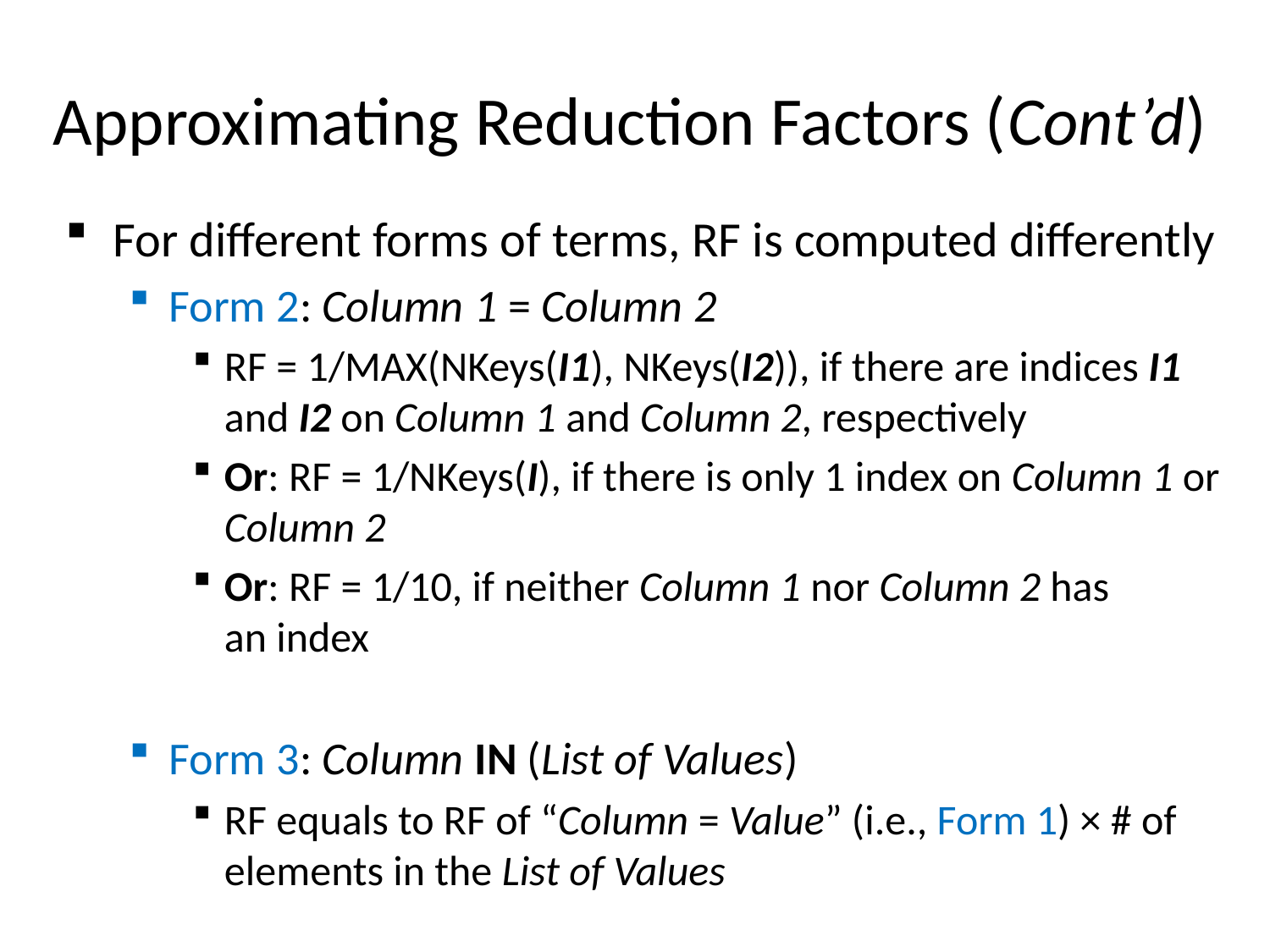

# Approximating Reduction Factors (Cont’d)
For different forms of terms, RF is computed differently
Form 2: Column 1 = Column 2
RF = 1/MAX(NKeys(I1), NKeys(I2)), if there are indices I1 and I2 on Column 1 and Column 2, respectively
Or: RF = 1/NKeys(I), if there is only 1 index on Column 1 or Column 2
Or: RF = 1/10, if neither Column 1 nor Column 2 has
an index

Form 3: Column IN (List of Values)
RF equals to RF of “Column = Value” (i.e., Form 1) × # of elements in the List of Values